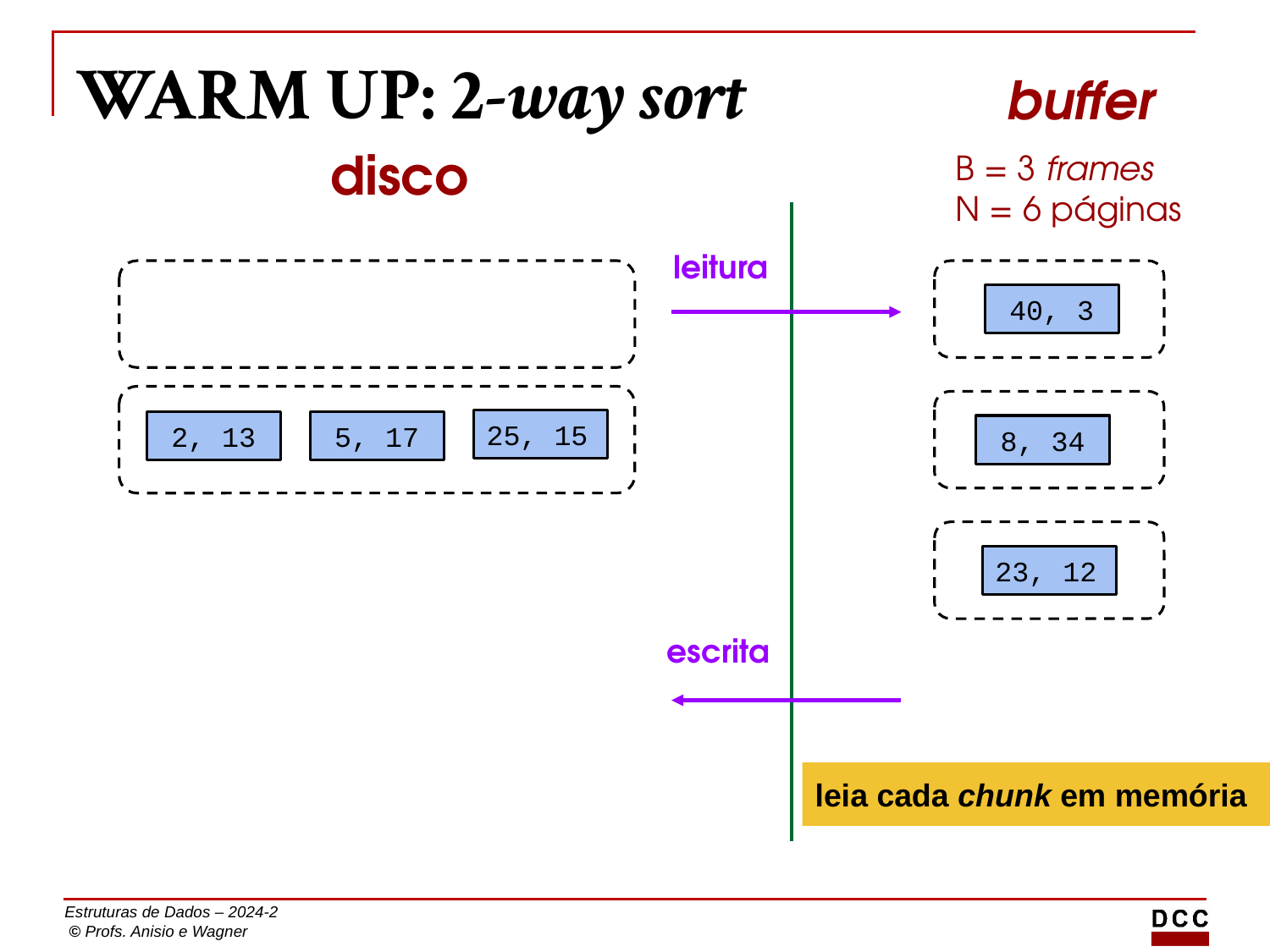

# WARM UP: 2-way sort
buffer
disco
B = 3 frames
N = 6 páginas
leitura

40, 3

25, 15
2, 13
5, 17
8, 34

23, 12
escrita
leia cada chunk em memória